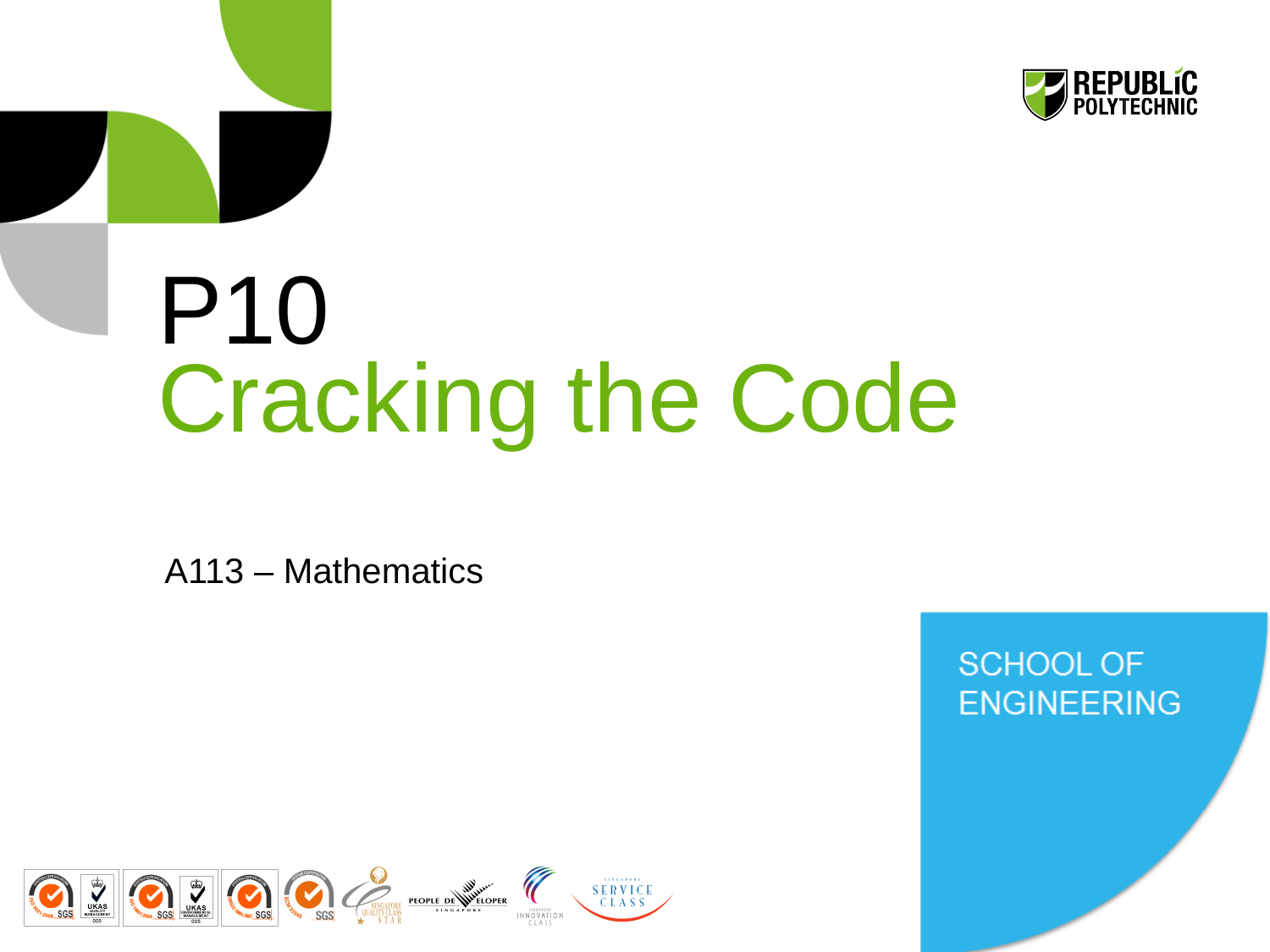

# P10 Cracking the Code
A113 – Mathematics